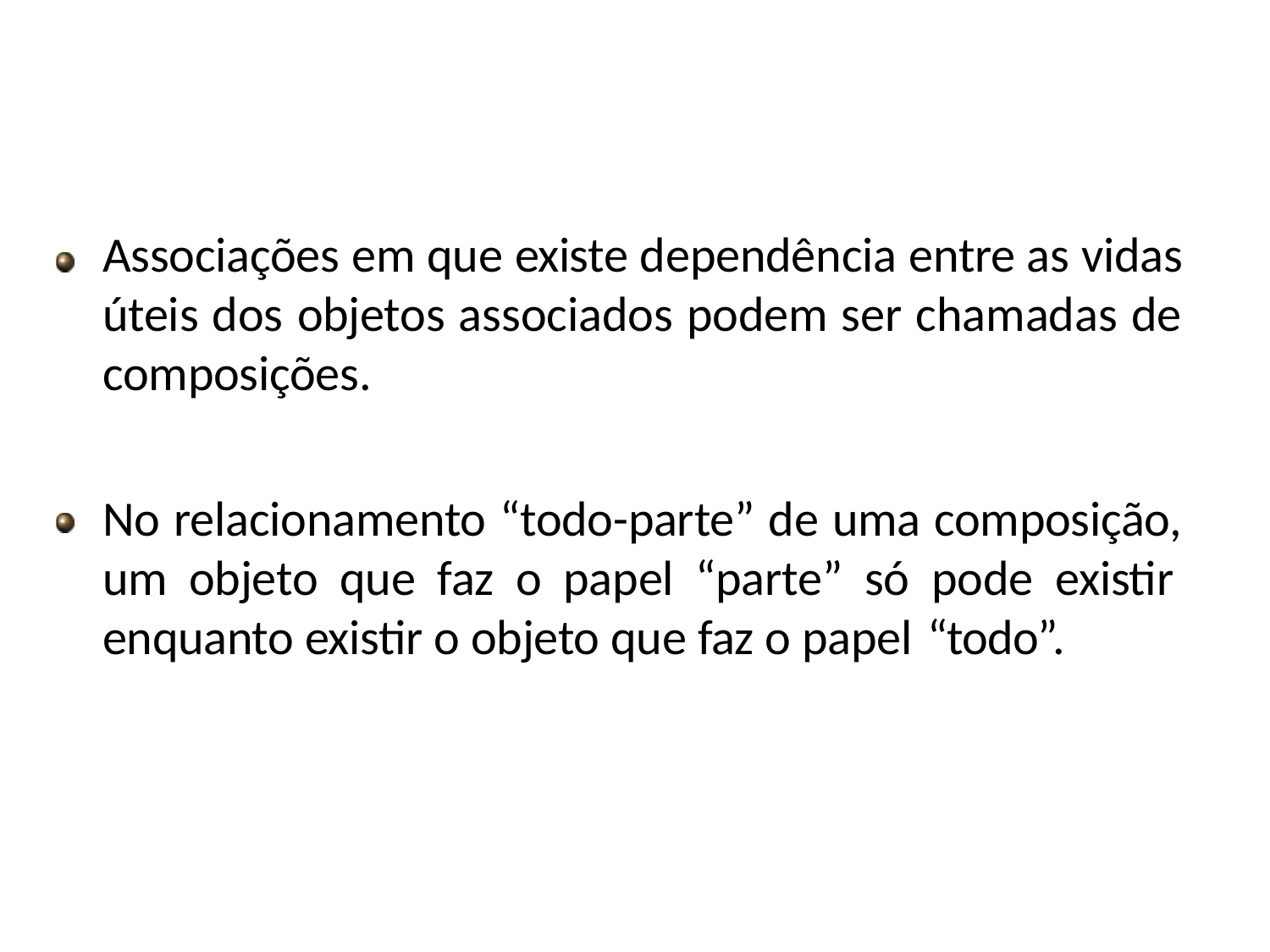

Associações em que existe dependência entre as vidas  úteis dos objetos associados podem ser chamadas de  composições.

No relacionamento “todo-parte” de uma composição,  um objeto que faz o papel “parte” só pode existir  enquanto existir o objeto que faz o papel “todo”.